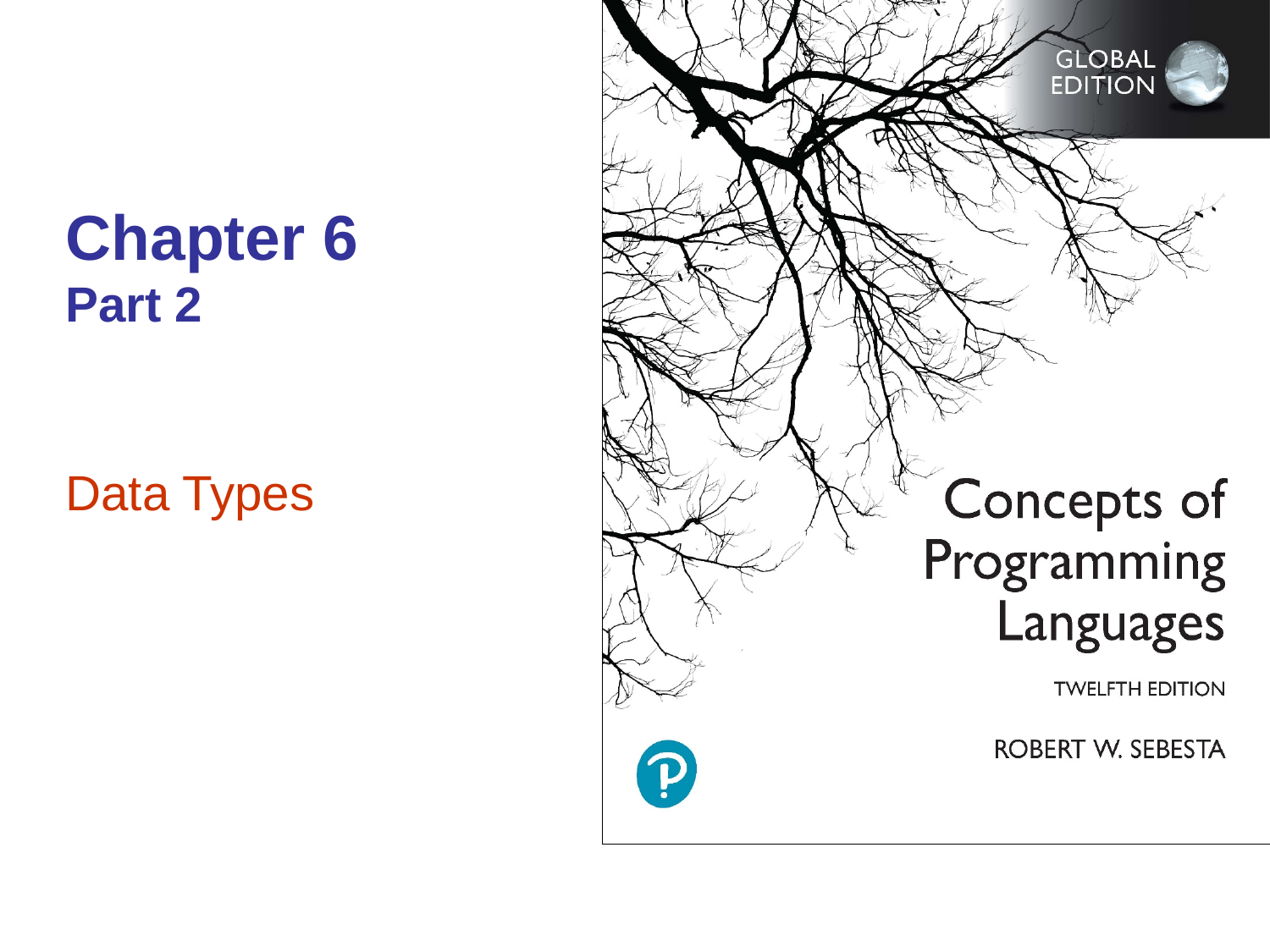

# Chapter 6 Part 2
Data Types